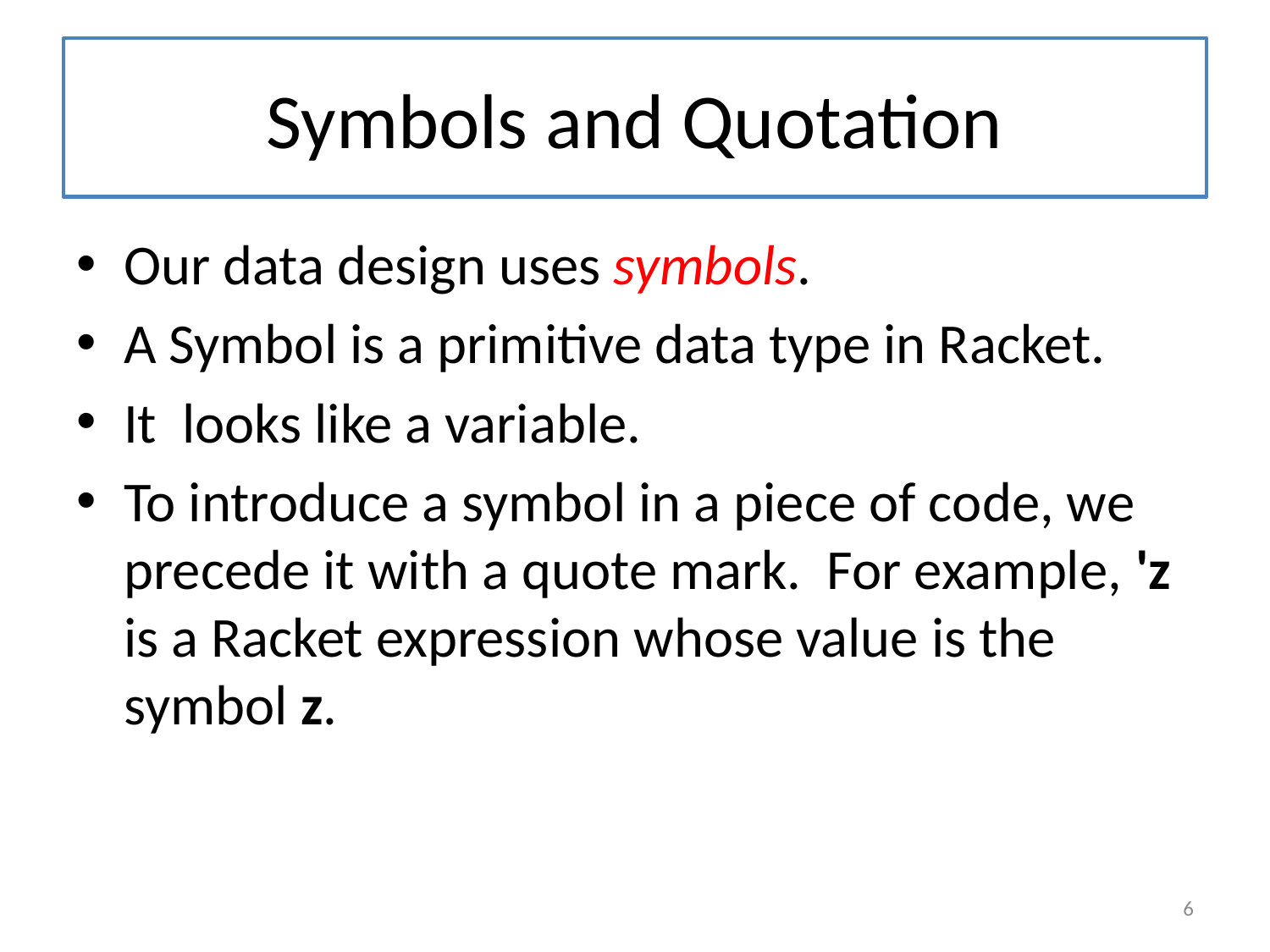

# Symbols and Quotation
Our data design uses symbols.
A Symbol is a primitive data type in Racket.
It  looks like a variable.
To introduce a symbol in a piece of code, we precede it with a quote mark.  For example, 'z is a Racket expression whose value is the symbol z.
6